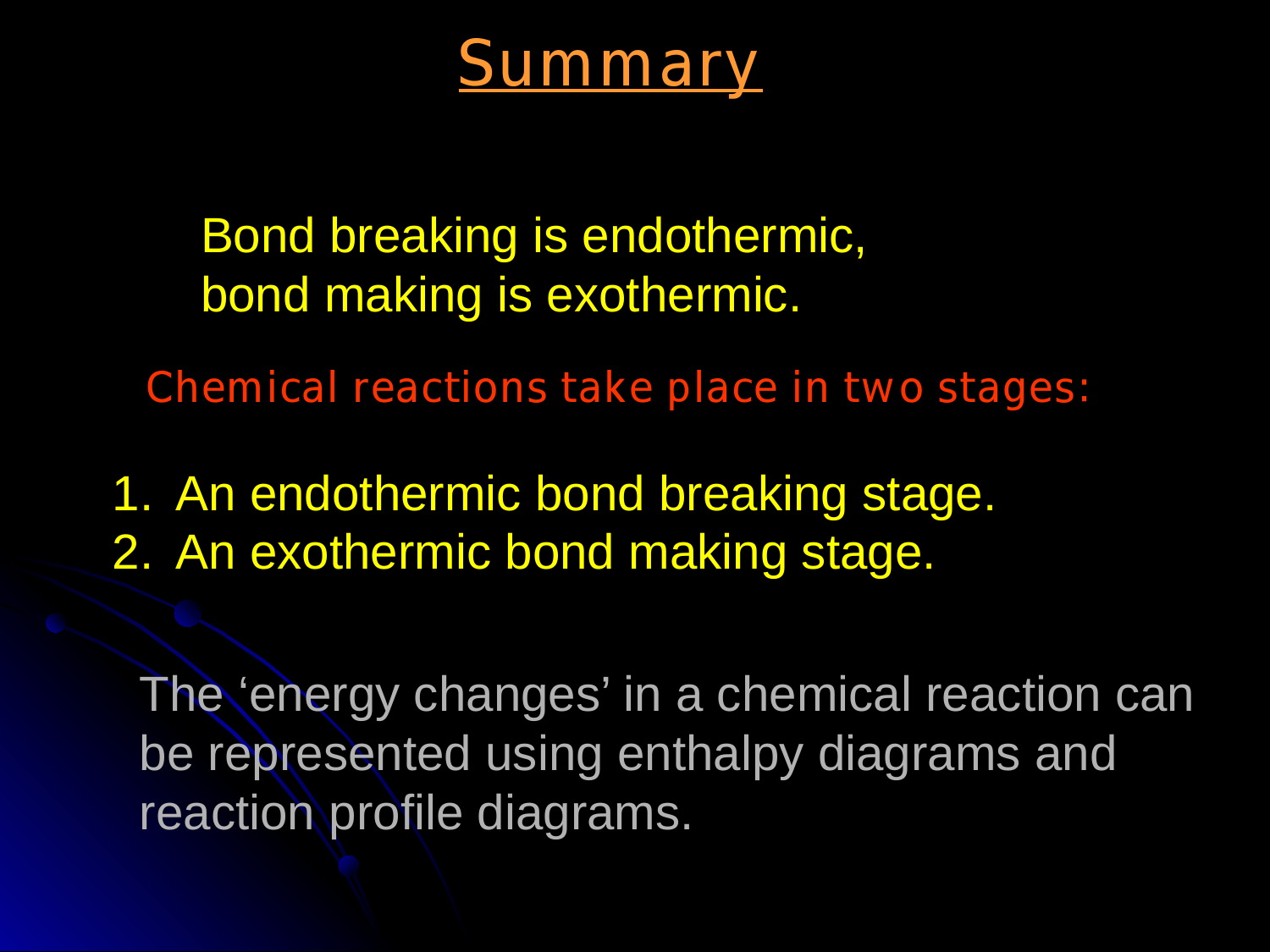

Summary
Bond breaking is endothermic, bond making is exothermic.
# Chemical reactions take place in two stages:
An endothermic bond breaking stage.
An exothermic bond making stage.
The ‘energy changes’ in a chemical reaction can be represented using enthalpy diagrams and reaction profile diagrams.